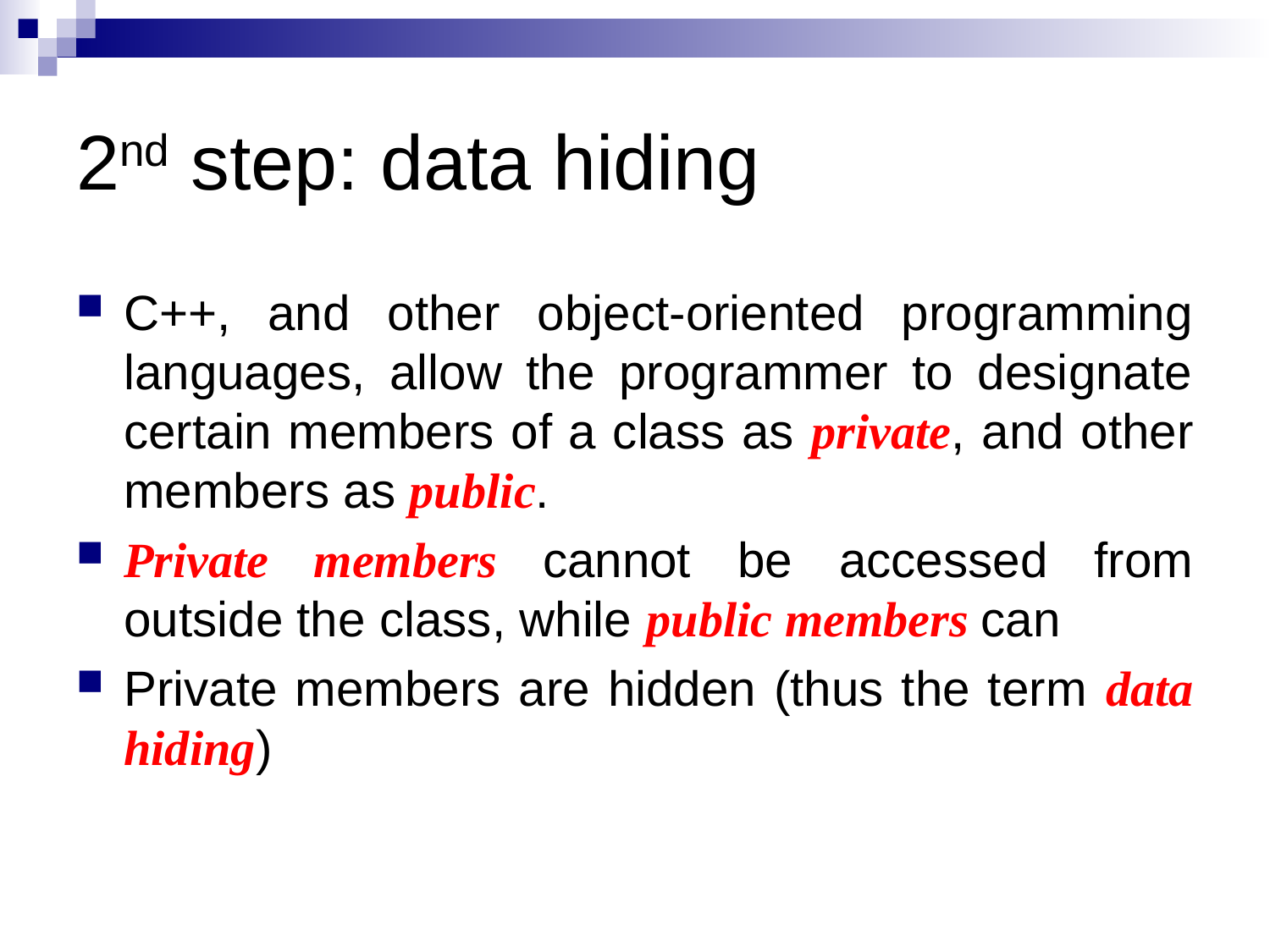

# 2nd step: data hiding
C++, and other object-oriented programming languages, allow the programmer to designate certain members of a class as private, and other members as public.
Private members cannot be accessed from outside the class, while public members can
Private members are hidden (thus the term data hiding)